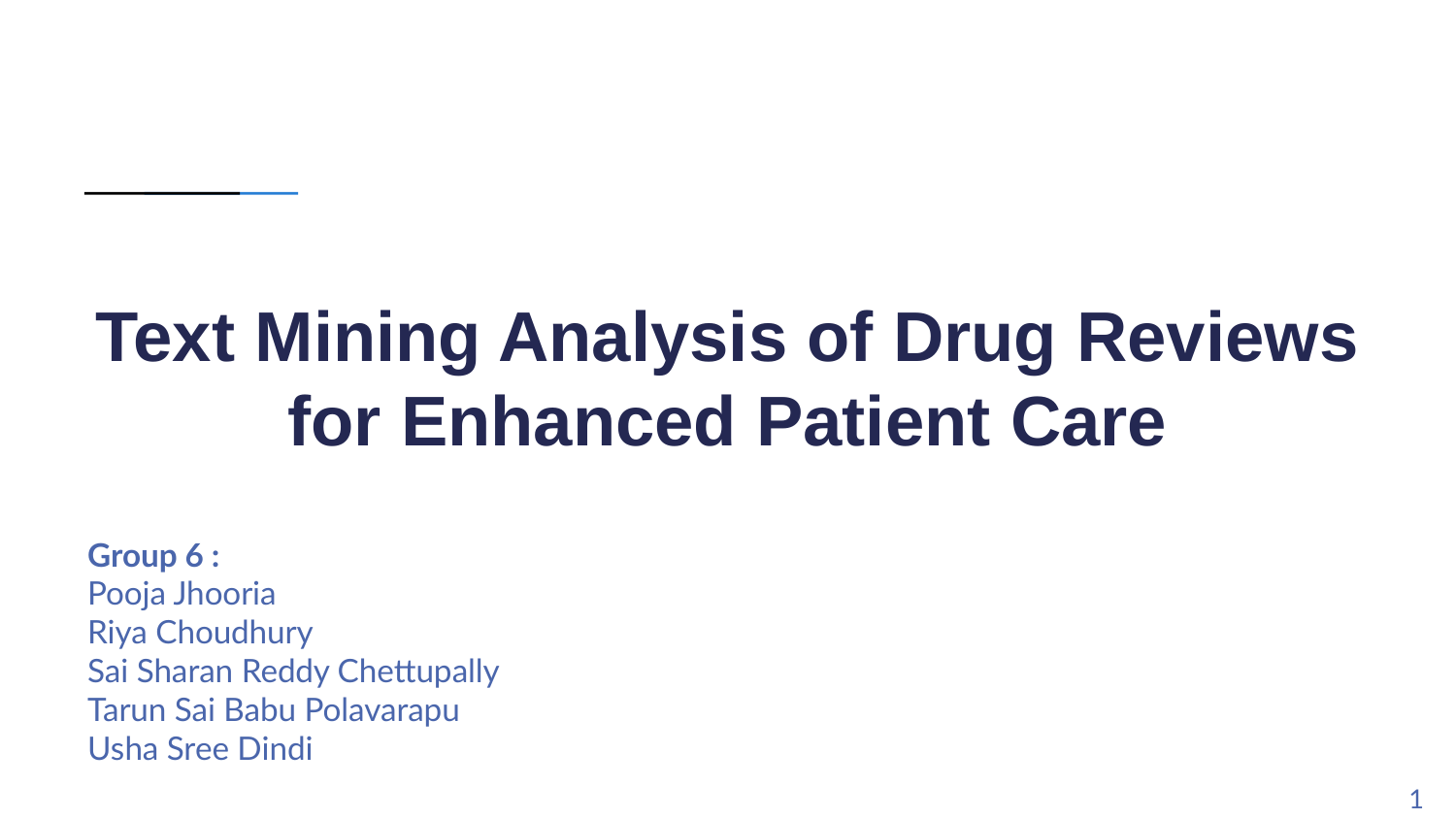

# Text Mining Analysis of Drug Reviews for Enhanced Patient Care
Group 6 :
Pooja Jhooria
Riya Choudhury
Sai Sharan Reddy Chettupally
Tarun Sai Babu Polavarapu
Usha Sree Dindi
1